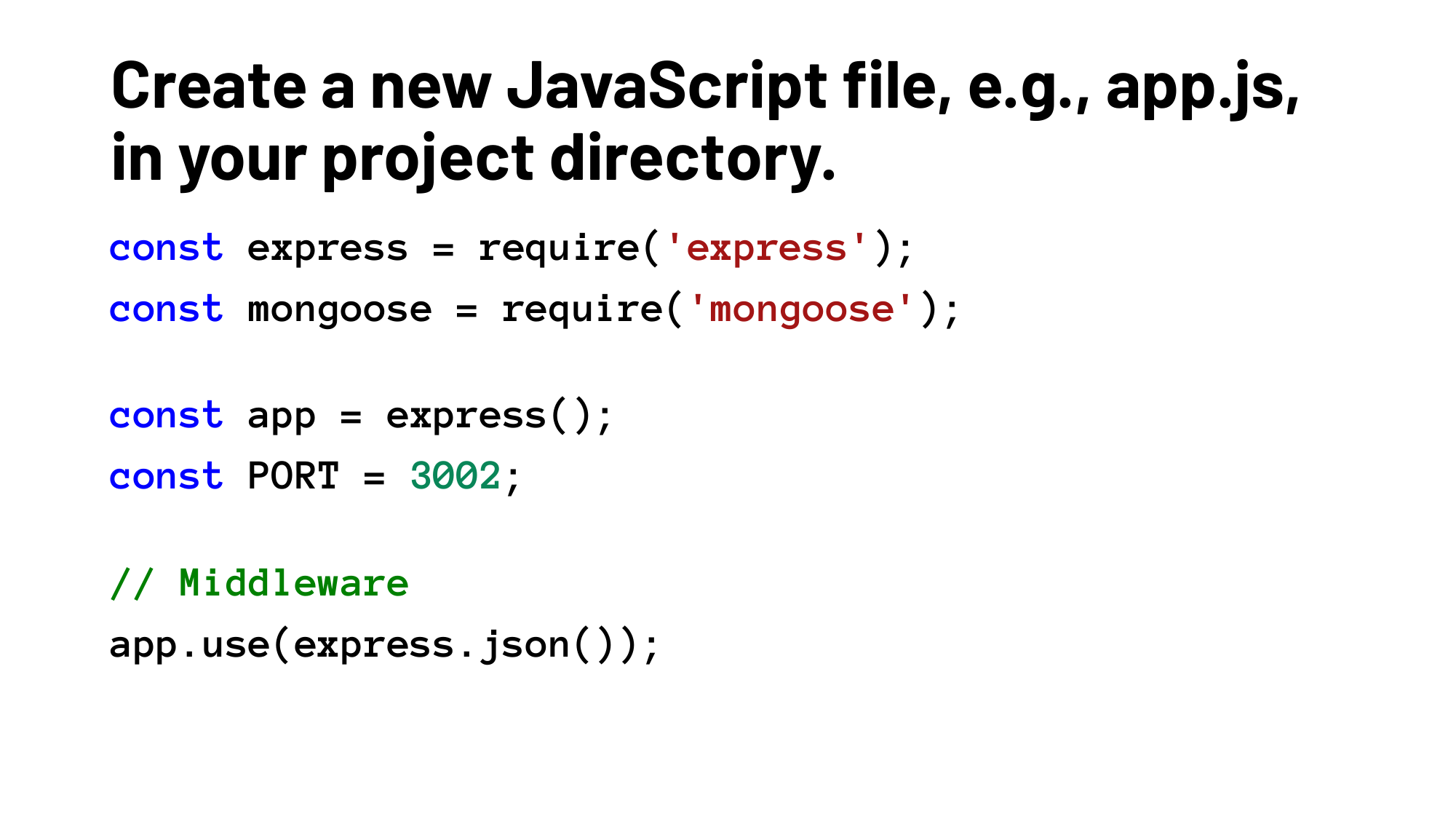

# Create a new JavaScript file, e.g., app.js, in your project directory.
const express = require('express');
const mongoose = require('mongoose');
const app = express();
const PORT = 3002;
// Middleware
app.use(express.json());